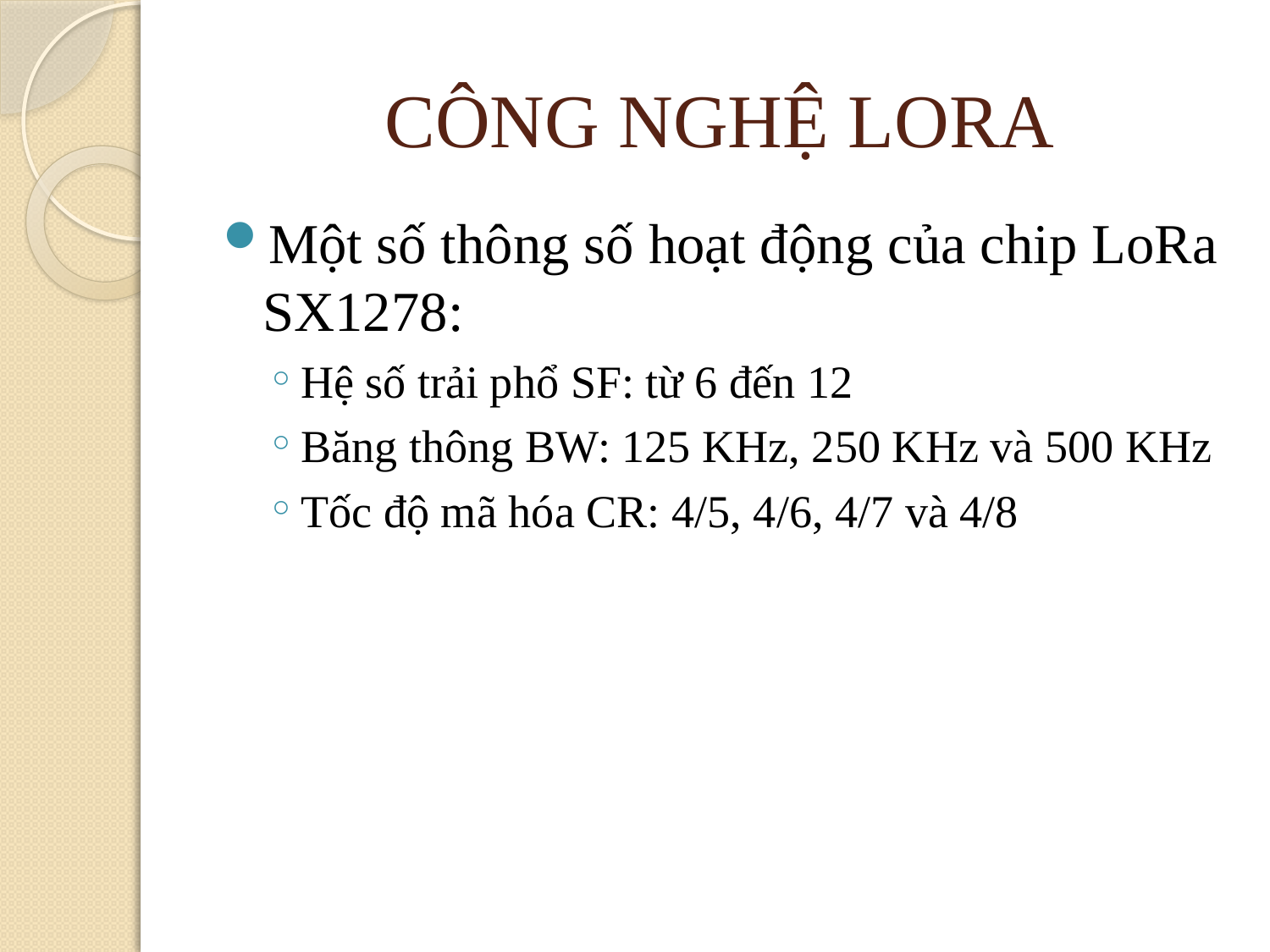

# CÔNG NGHỆ LORA
Một số thông số hoạt động của chip LoRa SX1278:
Hệ số trải phổ SF: từ 6 đến 12
Băng thông BW: 125 KHz, 250 KHz và 500 KHz
Tốc độ mã hóa CR: 4/5, 4/6, 4/7 và 4/8